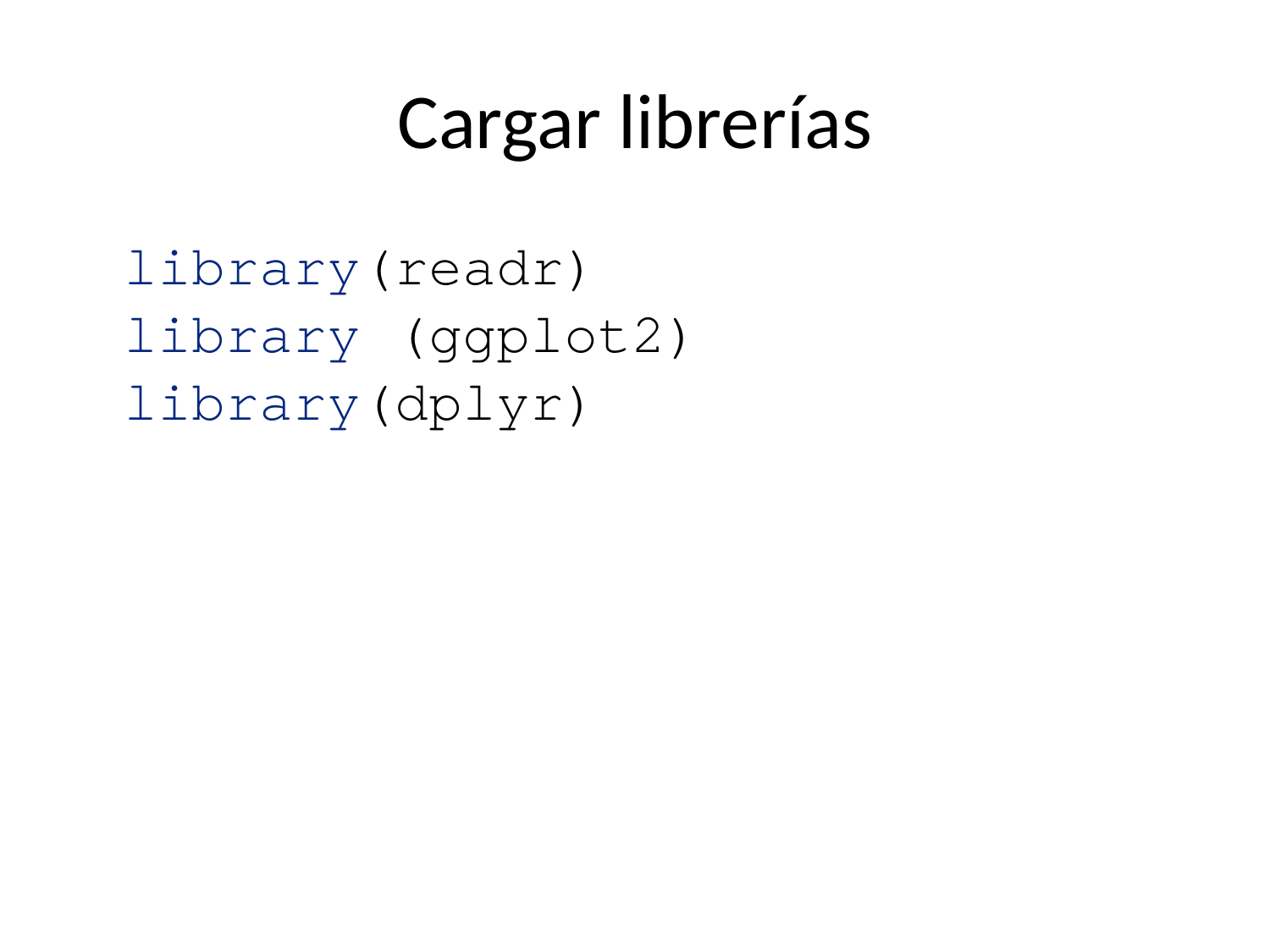

# Cargar librerías
library(readr)
library (ggplot2)
library(dplyr)